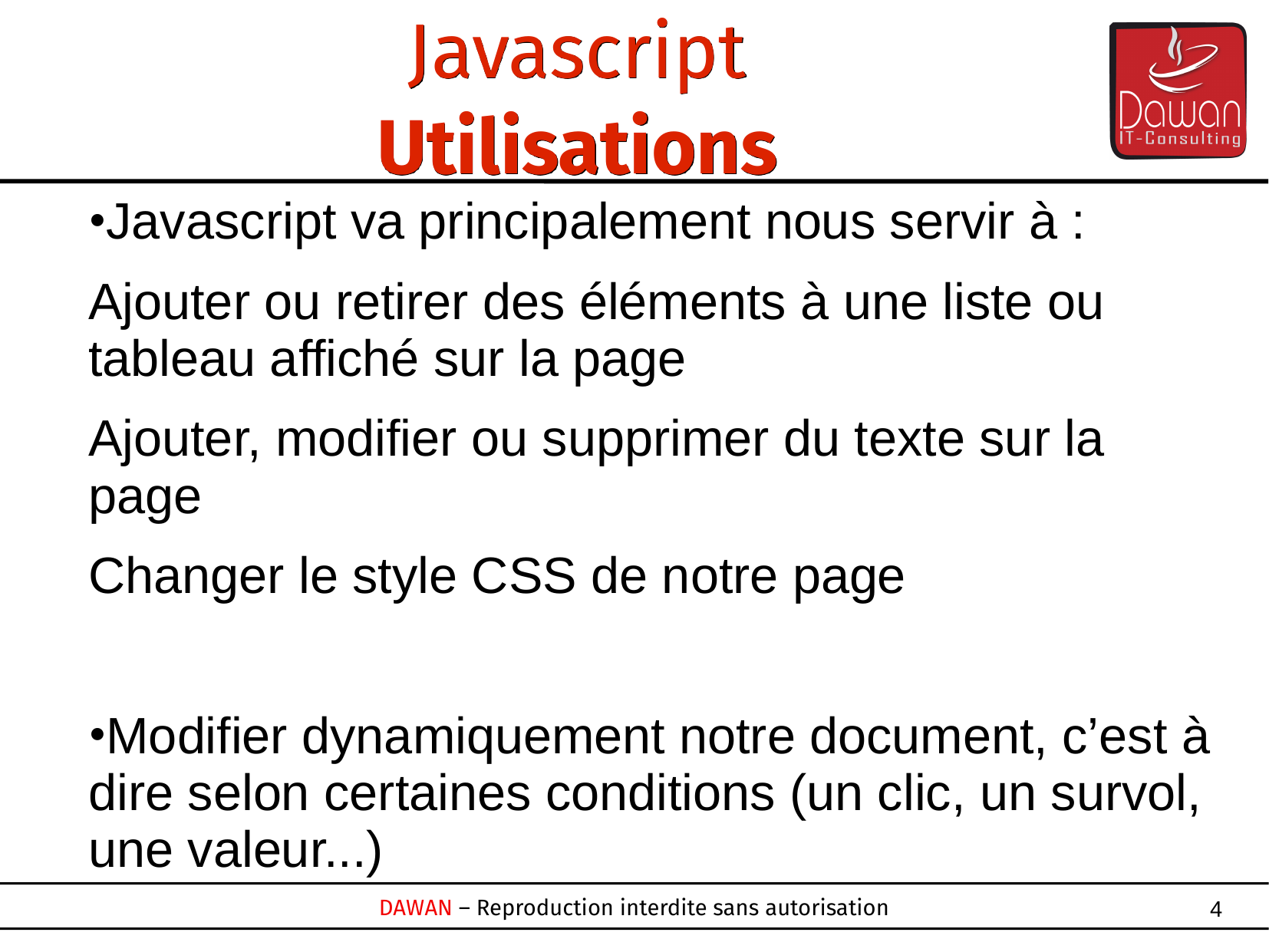

Javascript
Utilisations
Javascript va principalement nous servir à :
Ajouter ou retirer des éléments à une liste ou tableau affiché sur la page
Ajouter, modifier ou supprimer du texte sur la page
Changer le style CSS de notre page

Modifier dynamiquement notre document, c’est à dire selon certaines conditions (un clic, un survol, une valeur...)
4